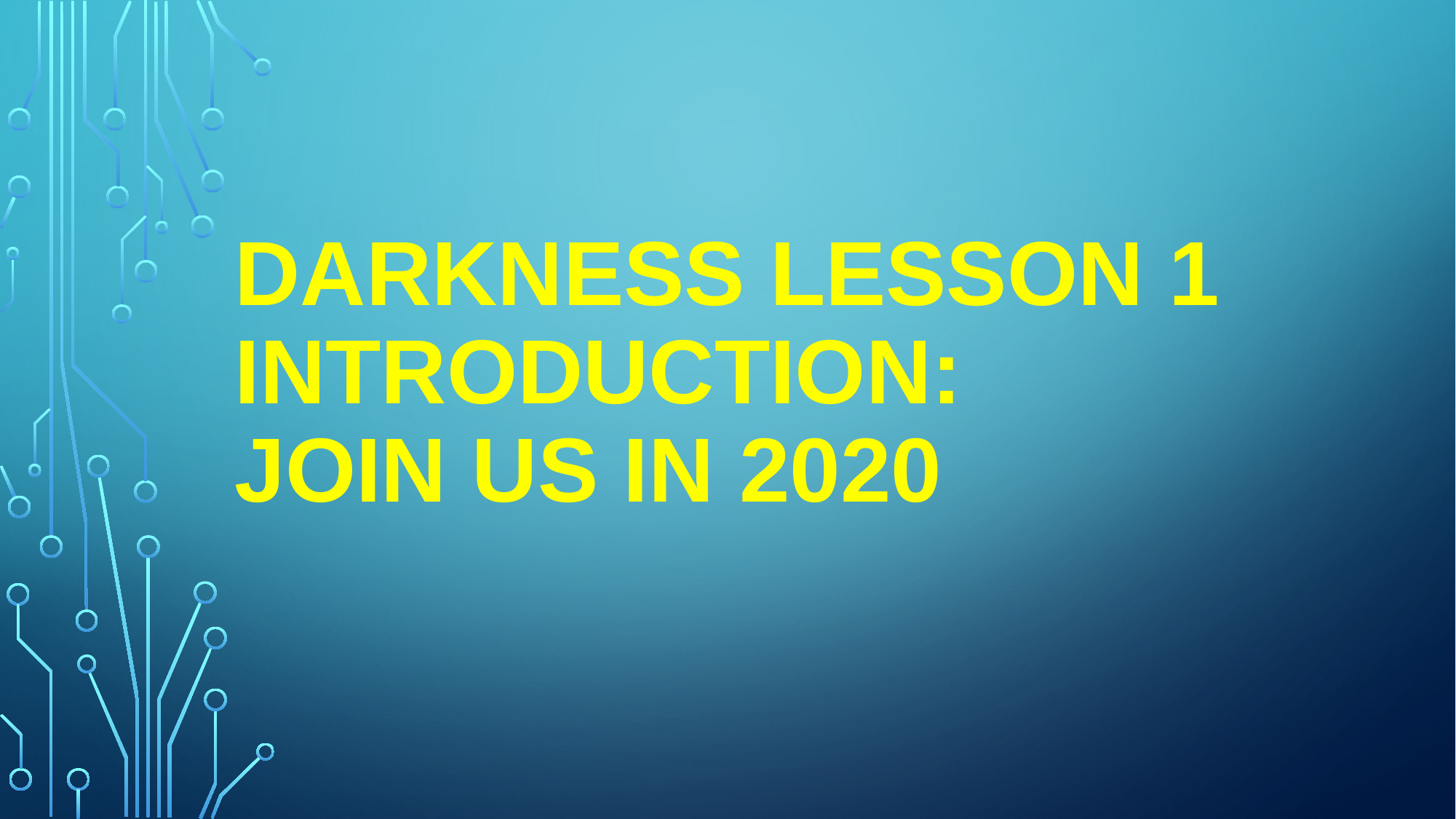

# Darkness Lesson 1 Introduction: Join Us in 2020